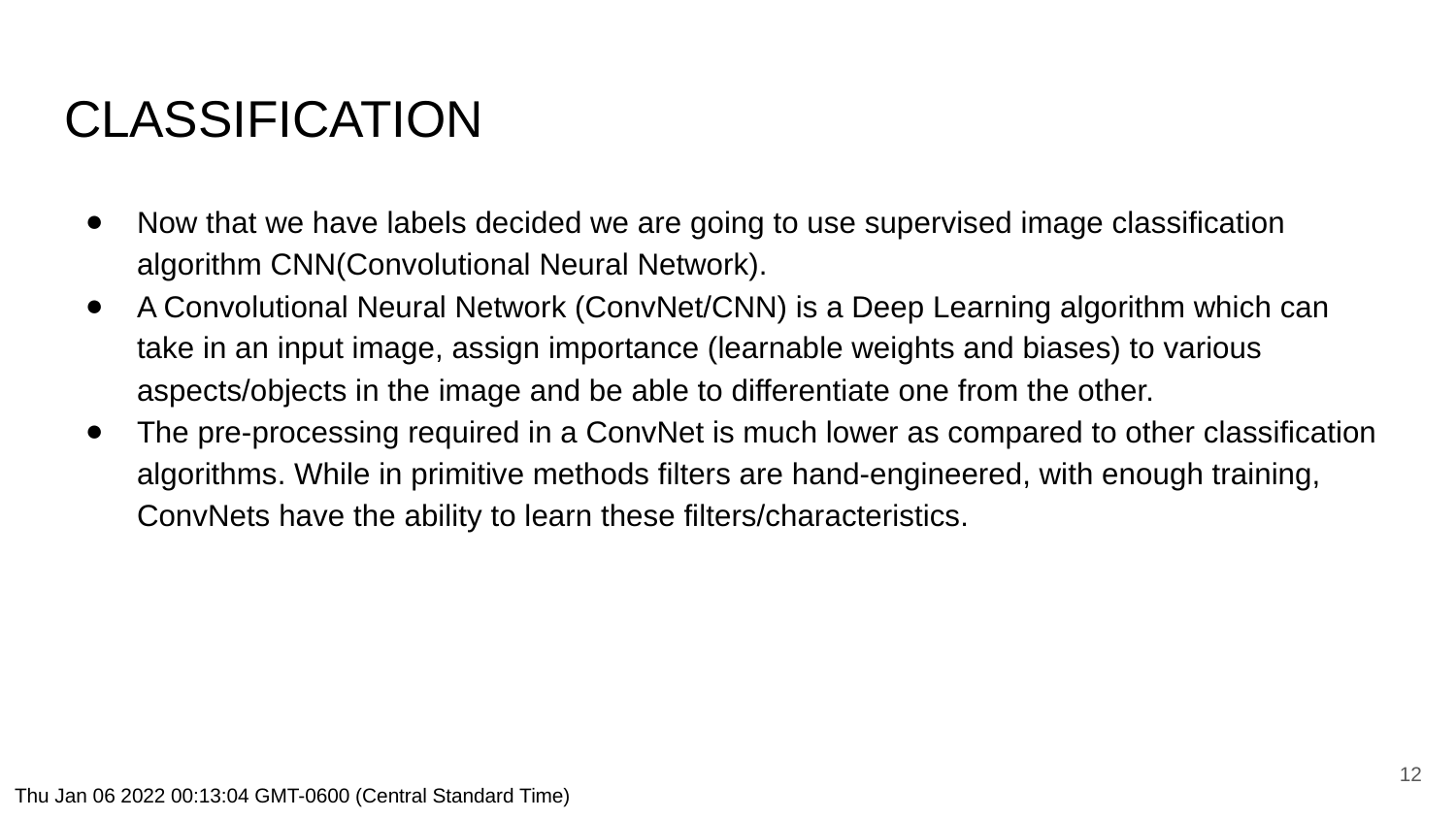

# CLASSIFICATION
Now that we have labels decided we are going to use supervised image classification algorithm CNN(Convolutional Neural Network).
A Convolutional Neural Network (ConvNet/CNN) is a Deep Learning algorithm which can take in an input image, assign importance (learnable weights and biases) to various aspects/objects in the image and be able to differentiate one from the other.
The pre-processing required in a ConvNet is much lower as compared to other classification algorithms. While in primitive methods filters are hand-engineered, with enough training, ConvNets have the ability to learn these filters/characteristics.
12
Thu Jan 06 2022 00:13:04 GMT-0600 (Central Standard Time)